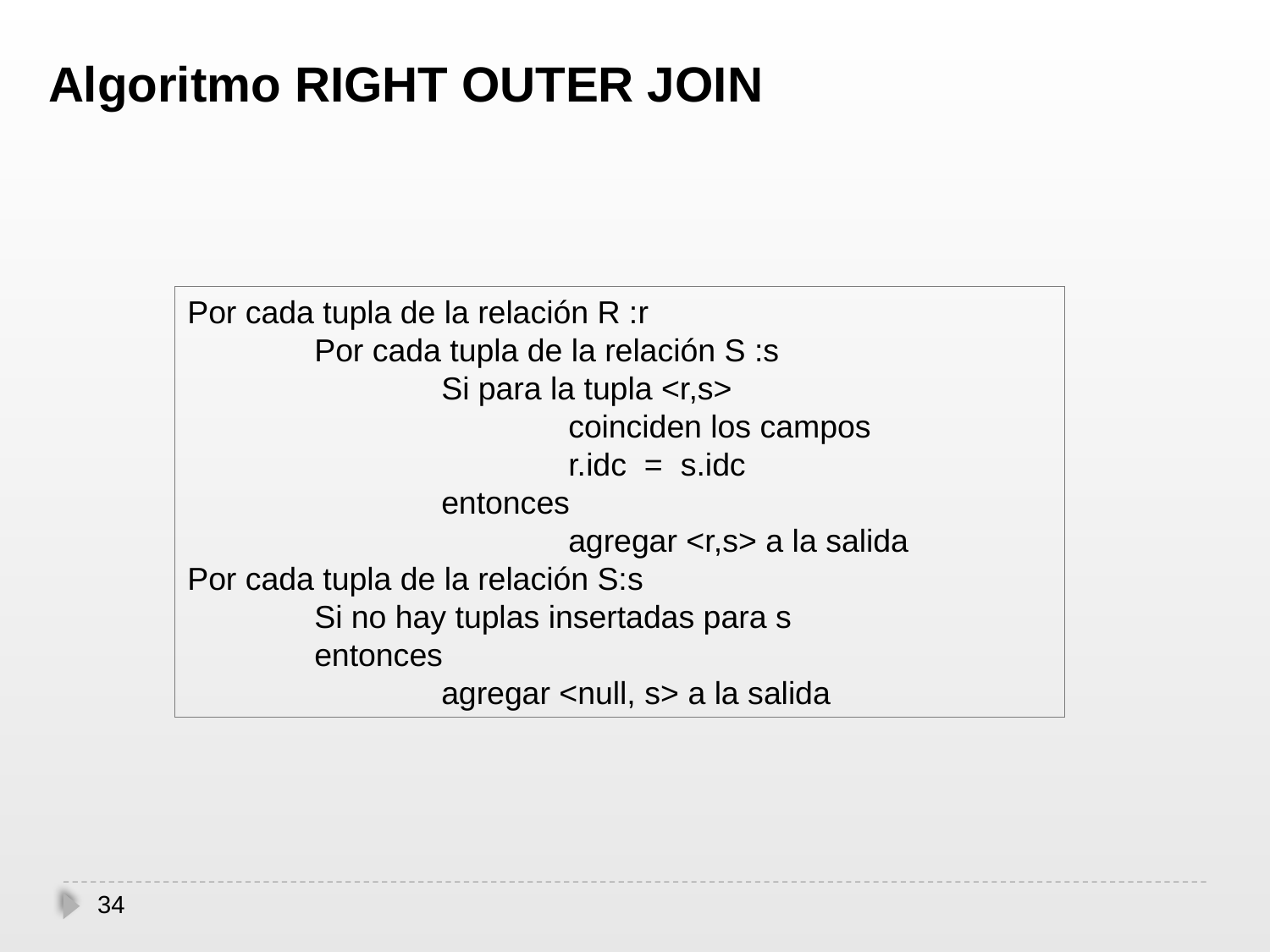

Algoritmo RIGHT OUTER JOIN
Por cada tupla de la relación R :r
	Por cada tupla de la relación S :s
		Si para la tupla <r,s>
			coinciden los campos
			r.idc  =  s.idc
		entonces
			agregar <r,s> a la salida
Por cada tupla de la relación S:s
	Si no hay tuplas insertadas para s
	entonces
		agregar <null, s> a la salida
34